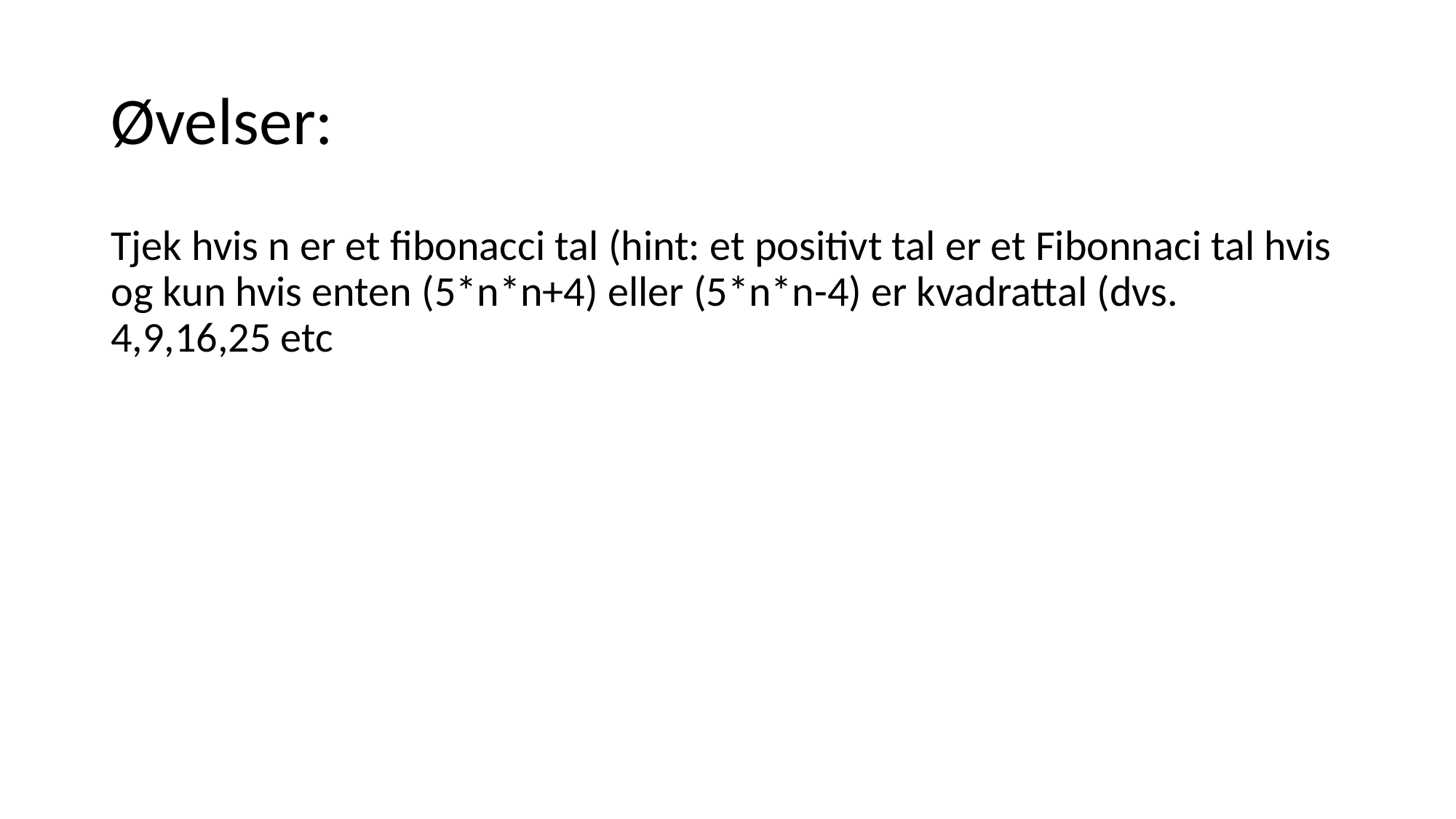

# Øvelser:
Tjek hvis n er et fibonacci tal (hint: et positivt tal er et Fibonnaci tal hvis og kun hvis enten (5*n*n+4) eller (5*n*n-4) er kvadrattal (dvs. 4,9,16,25 etc